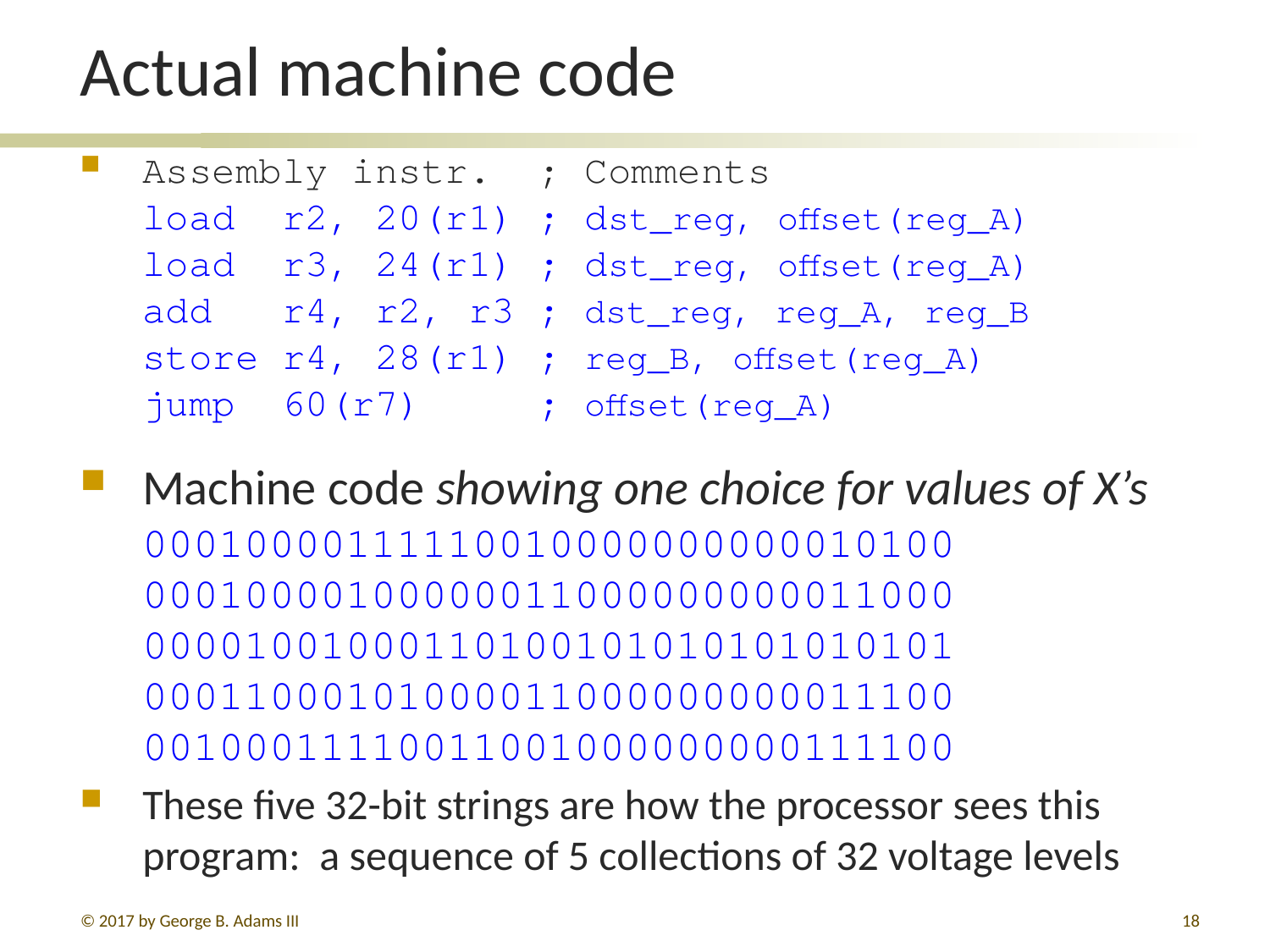

# Actual machine code
Assembly instr.  ; Comments
load  r2, 20(r1) ; dst_reg, offset(reg_A)
load  r3, 24(r1) ; dst_reg, offset(reg_A)
add   r4, r2, r3 ; dst_reg, reg_A, reg_B
store r4, 28(r1) ; reg_B, offset(reg_A)
jump  60(r7)     ; offset(reg_A)
Machine code showing one choice for values of X’s
00010000111110010000000000010100
00010000100000011000000000011000
00001001000110100101010101010101
00011000101000011000000000011100
00100011110011001000000000111100
These five 32-bit strings are how the processor sees this program:  a sequence of 5 collections of 32 voltage levels
© 2017 by George B. Adams III
18